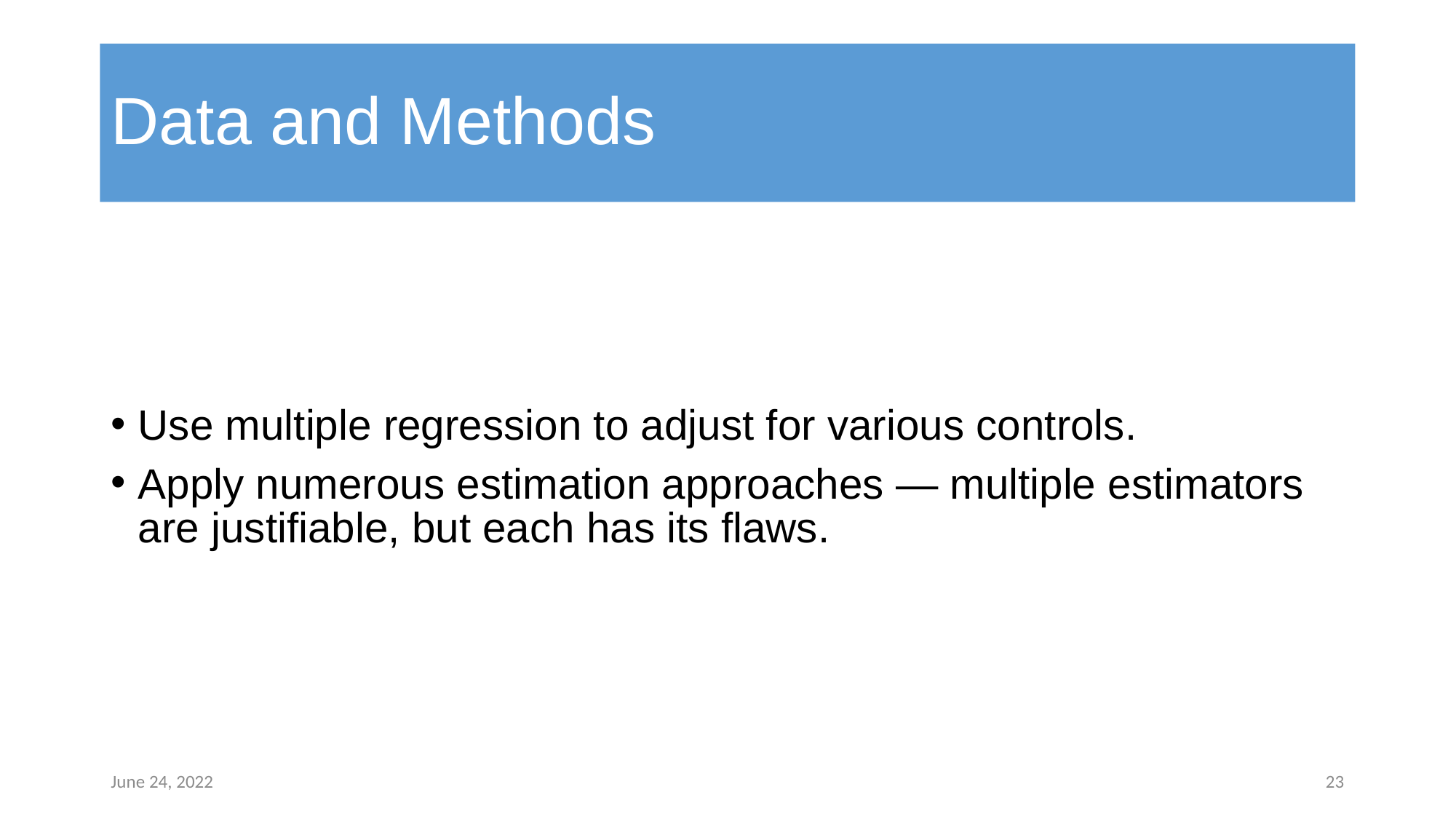

# Data and Methods
Use multiple regression to adjust for various controls.
Apply numerous estimation approaches — multiple estimators are justifiable, but each has its flaws.
June 24, 2022
23